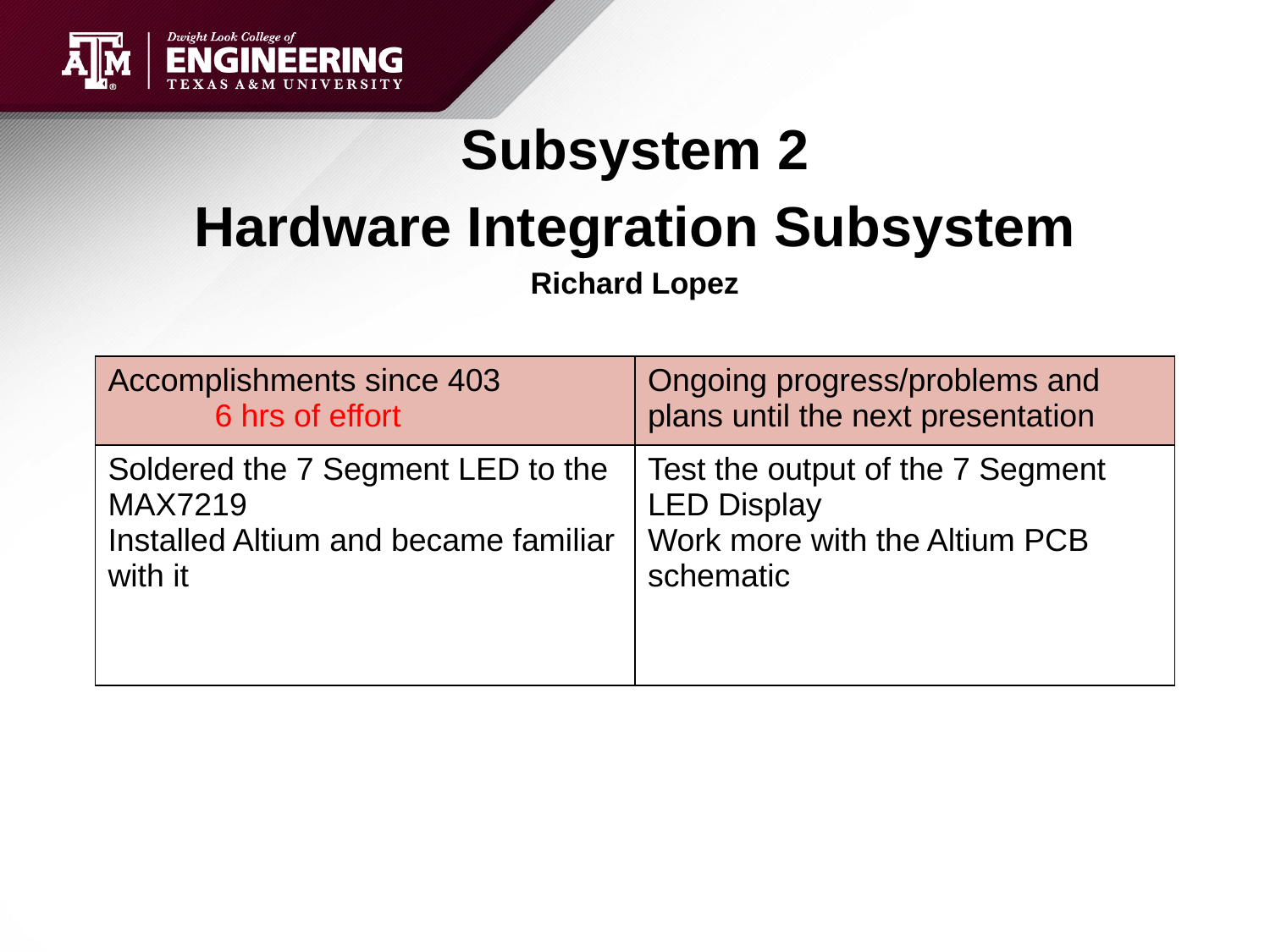

# Subsystem 2
Hardware Integration Subsystem
Richard Lopez
| Accomplishments since 403 6 hrs of effort | Ongoing progress/problems and plans until the next presentation |
| --- | --- |
| Soldered the 7 Segment LED to the MAX7219 Installed Altium and became familiar with it | Test the output of the 7 Segment LED Display Work more with the Altium PCB schematic |